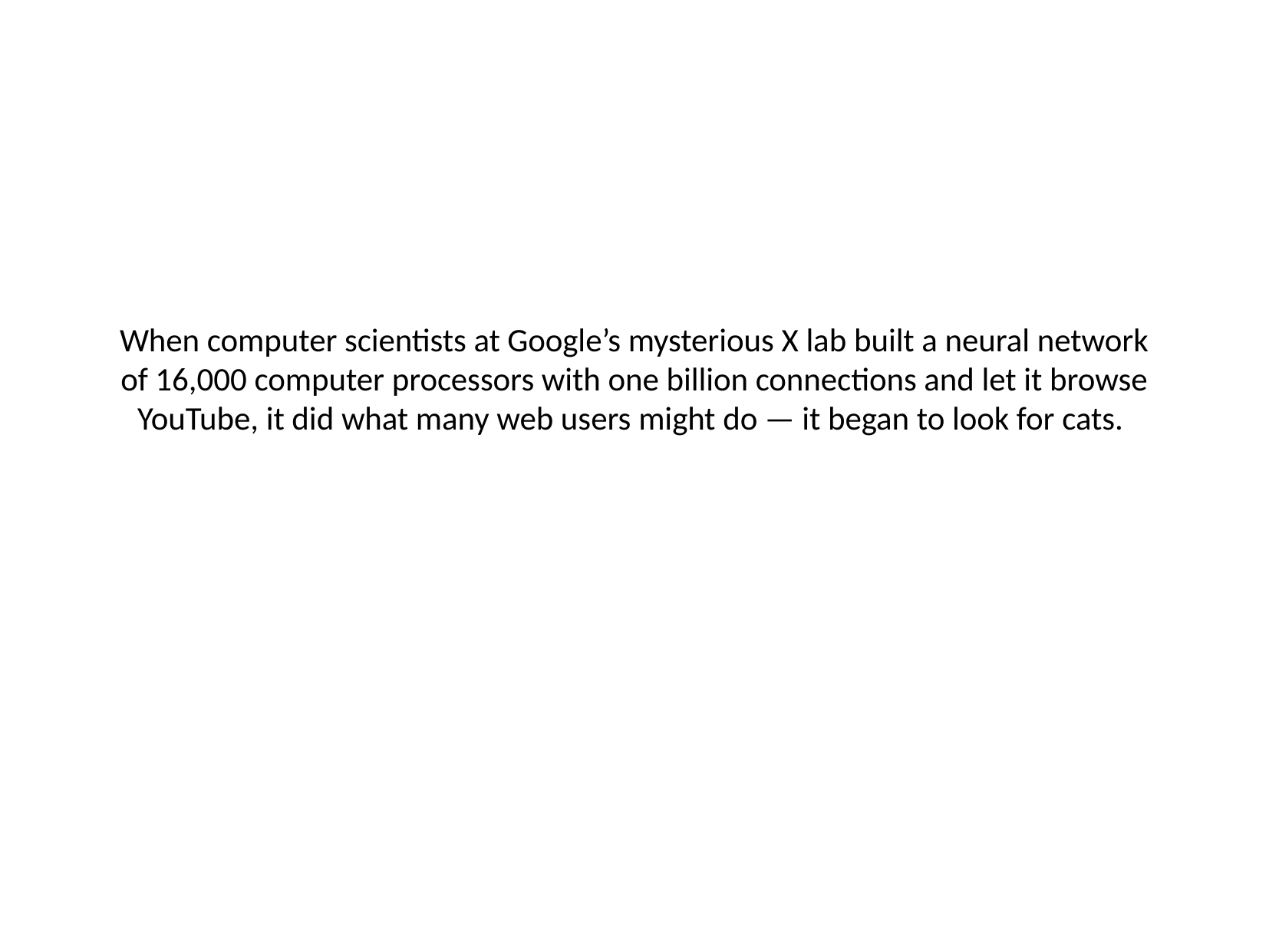

# When computer scientists at Google’s mysterious X lab built a neural network of 16,000 computer processors with one billion connections and let it browse YouTube, it did what many web users might do — it began to look for cats.